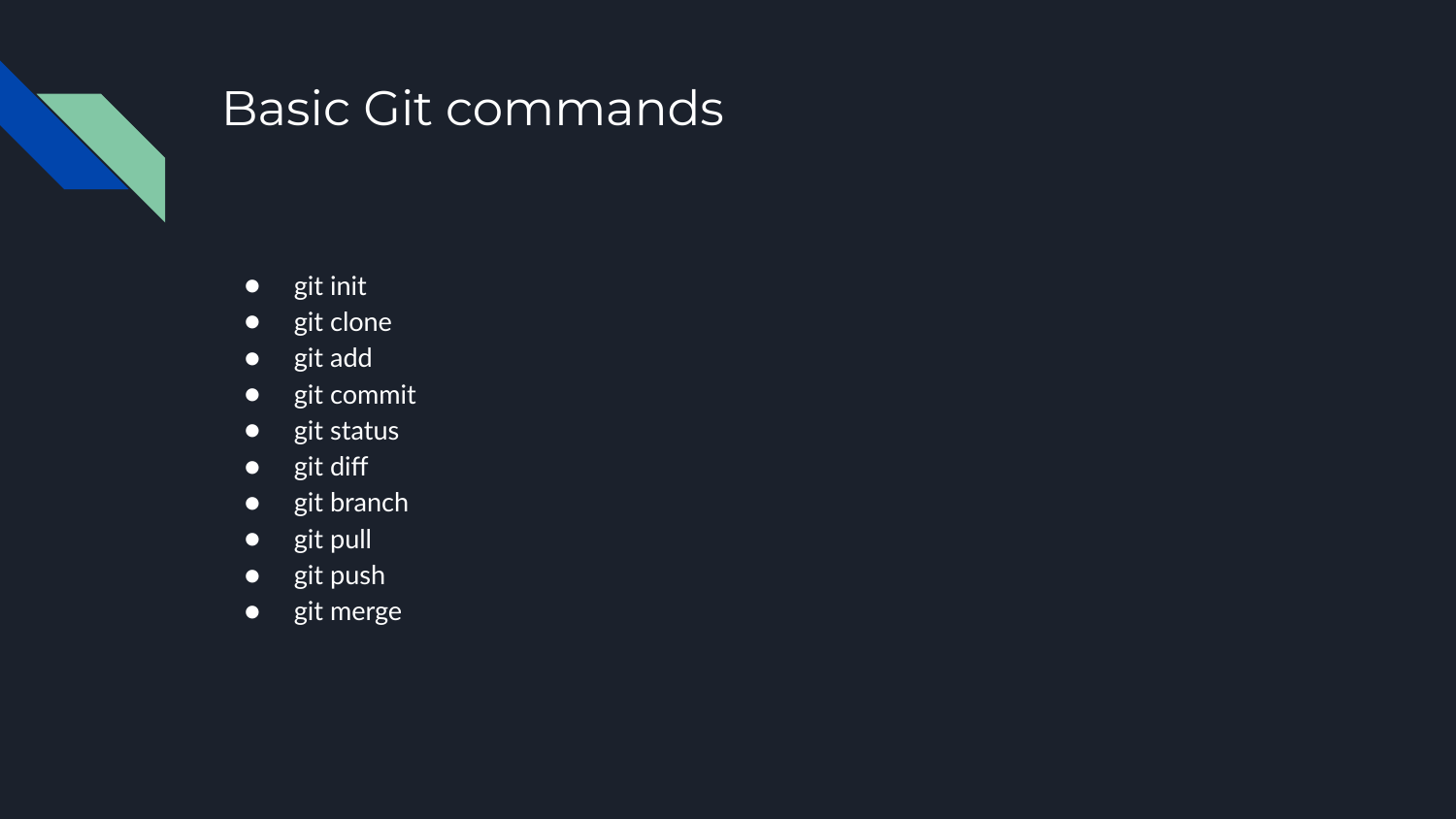

# Basic Git commands
git init
git clone
git add
git commit
git status
git diff
git branch
git pull
git push
git merge